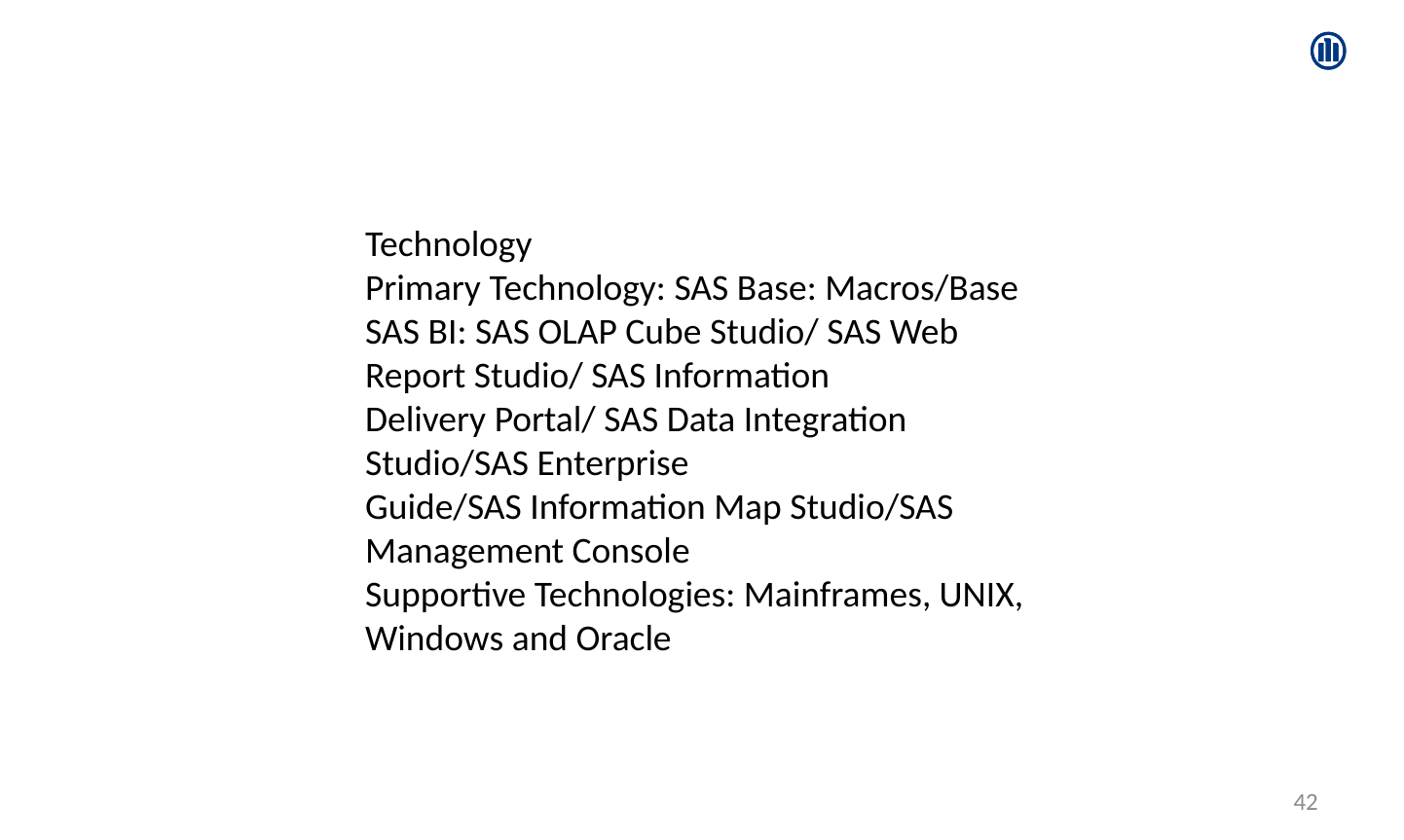

Technology
Primary Technology: SAS Base: Macros/Base
SAS BI: SAS OLAP Cube Studio/ SAS Web Report Studio/ SAS Information
Delivery Portal/ SAS Data Integration Studio/SAS Enterprise
Guide/SAS Information Map Studio/SAS Management Console
Supportive Technologies: Mainframes, UNIX, Windows and Oracle
42